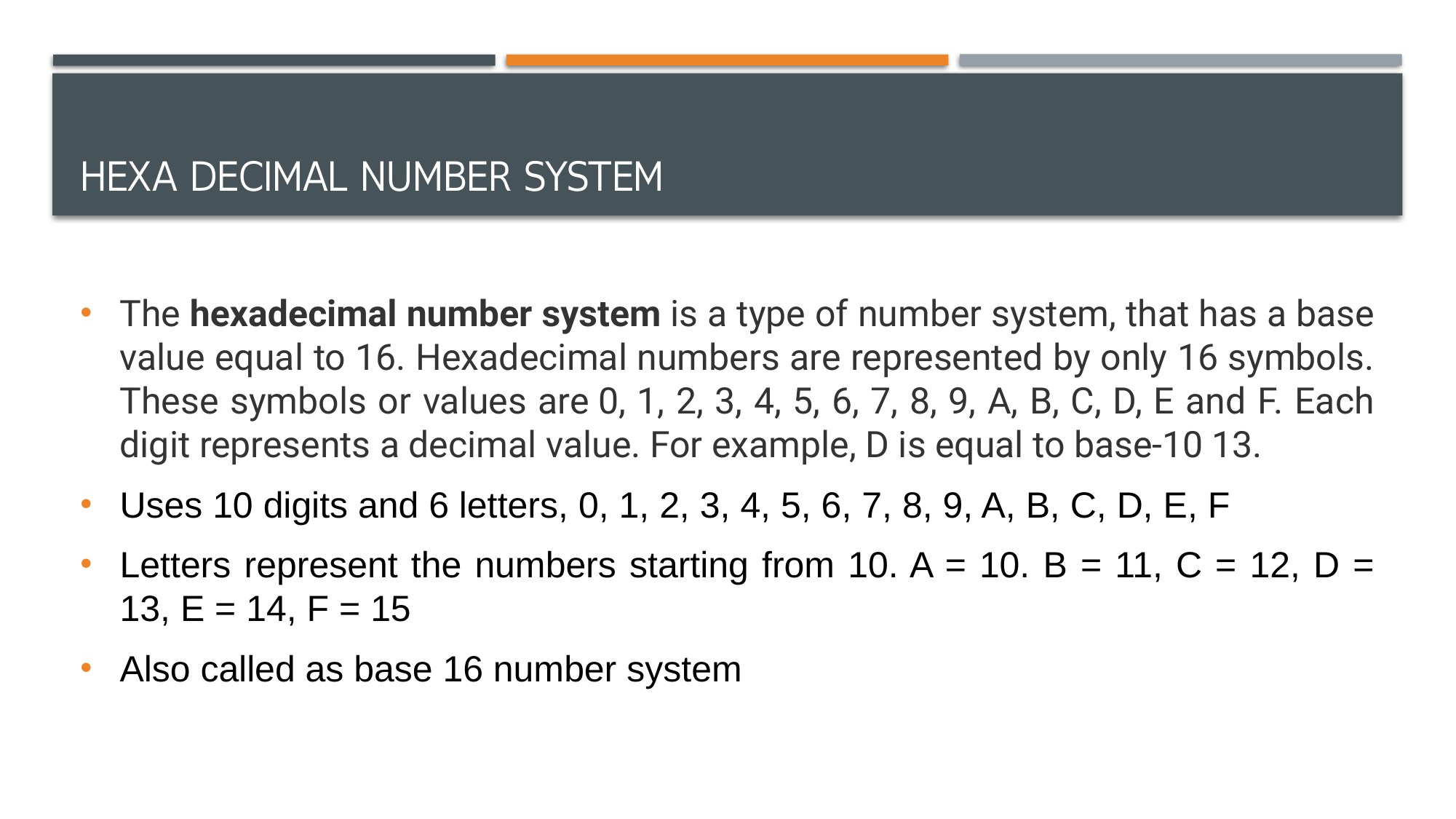

# Hexa Decimal Number System
The hexadecimal number system is a type of number system, that has a base value equal to 16. Hexadecimal numbers are represented by only 16 symbols. These symbols or values are 0, 1, 2, 3, 4, 5, 6, 7, 8, 9, A, B, C, D, E and F. Each digit represents a decimal value. For example, D is equal to base-10 13.
Uses 10 digits and 6 letters, 0, 1, 2, 3, 4, 5, 6, 7, 8, 9, A, B, C, D, E, F
Letters represent the numbers starting from 10. A = 10. B = 11, C = 12, D = 13, E = 14, F = 15
Also called as base 16 number system